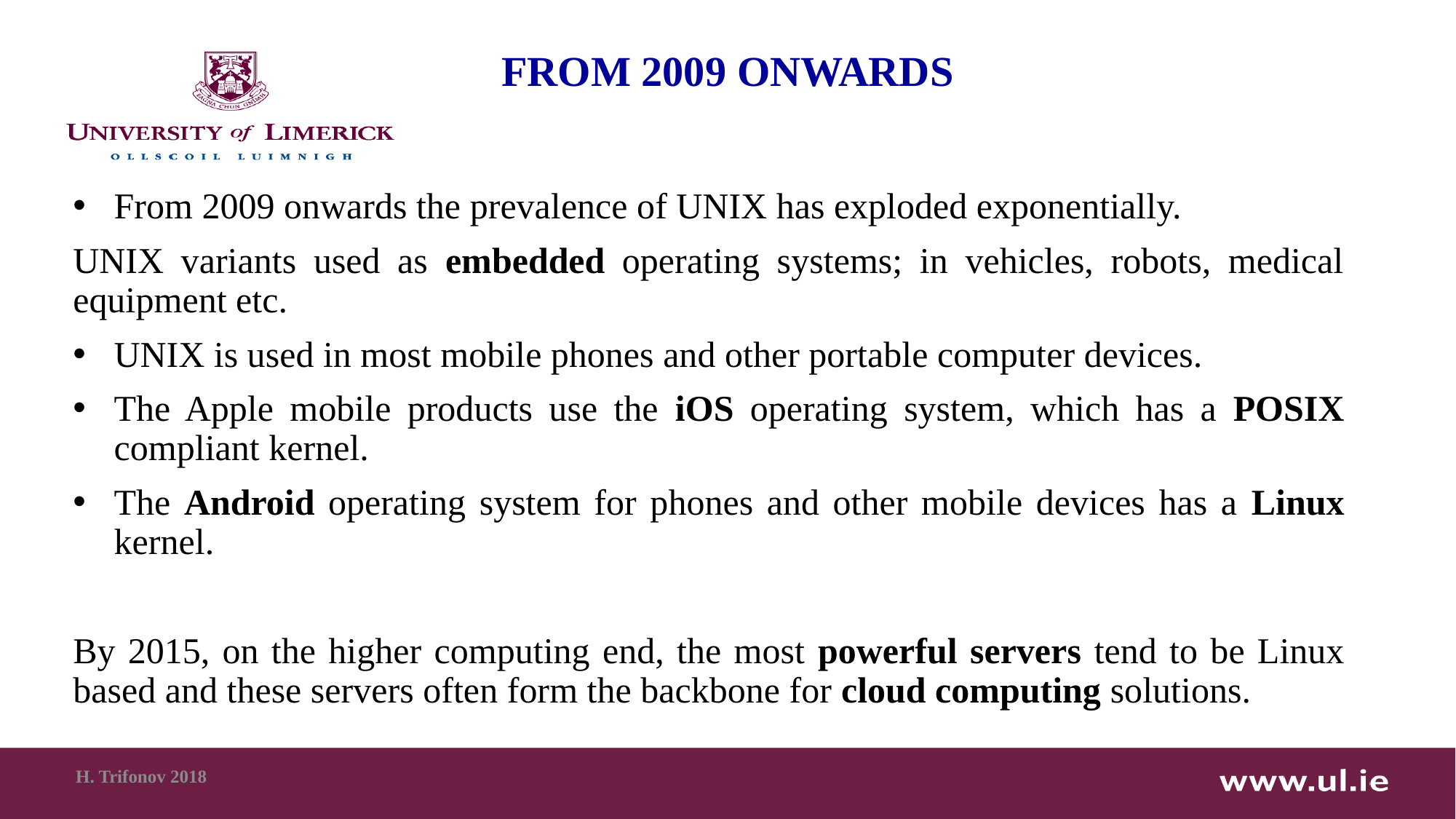

FROM 2009 ONWARDS
From 2009 onwards the prevalence of UNIX has exploded exponentially.
UNIX variants used as embedded operating systems; in vehicles, robots, medical equipment etc.
UNIX is used in most mobile phones and other portable computer devices.
The Apple mobile products use the iOS operating system, which has a POSIX compliant kernel.
The Android operating system for phones and other mobile devices has a Linux kernel.

By 2015, on the higher computing end, the most powerful servers tend to be Linux based and these servers often form the backbone for cloud computing solutions.

H. Trifonov 2018